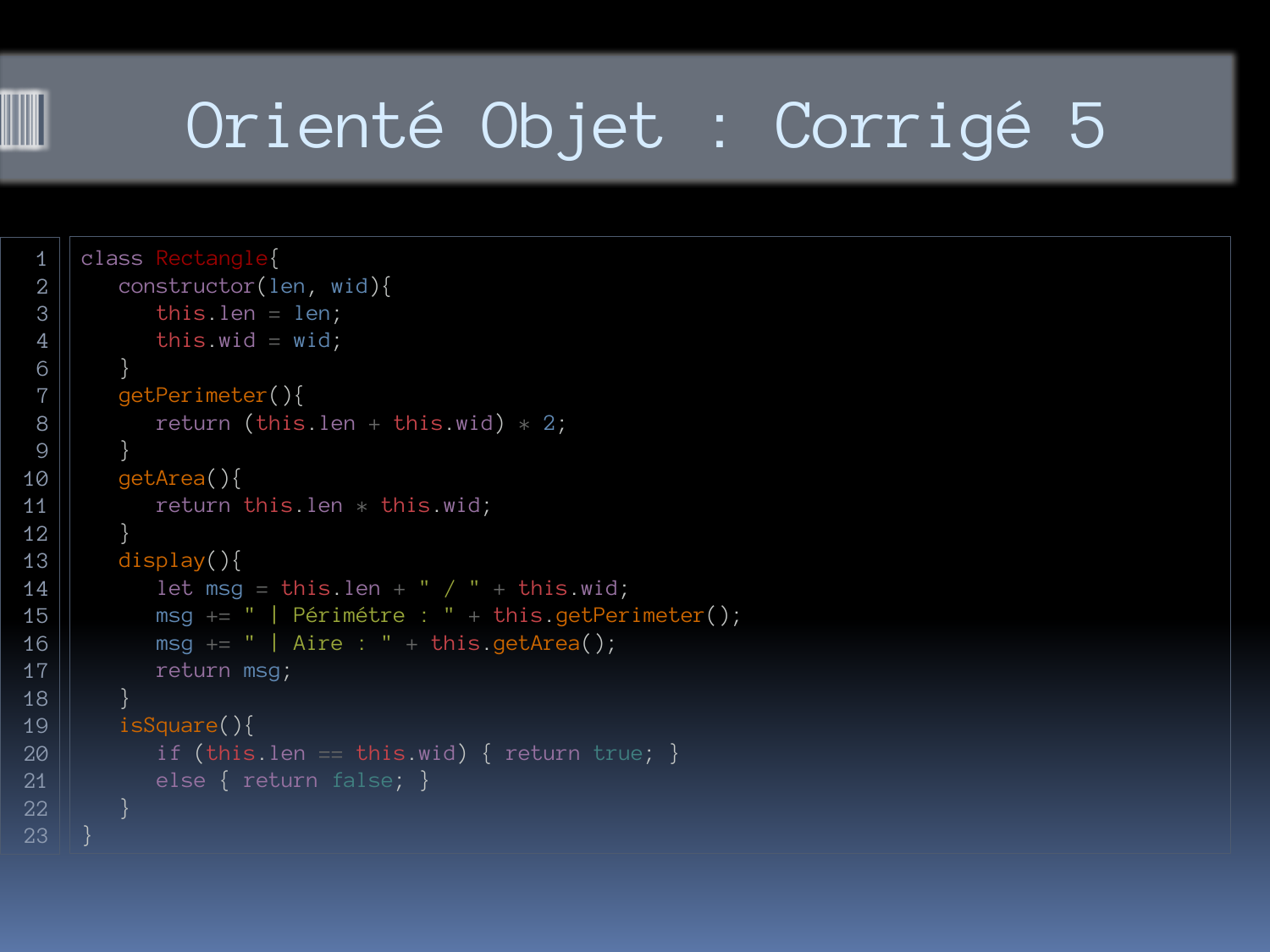

# Orienté Objet : Corrigé 5
class Rectangle{
   constructor(len, wid){
      this.len = len;
      this.wid = wid;
   }
   getPerimeter(){
      return (this.len + this.wid) * 2;
   }
   getArea(){
      return this.len * this.wid;
   }
   display(){
      let msg = this.len + " / " + this.wid;
      msg += " | Périmétre : " + this.getPerimeter();
      msg += " | Aire : " + this.getArea();
      return msg;
   }
   isSquare(){
      if (this.len == this.wid) { return true; }
      else { return false; }
   }
}
1
2
3
4
6
7
8
9
10
11
12
13
14
15
16
17
18
19
20
21
22
23